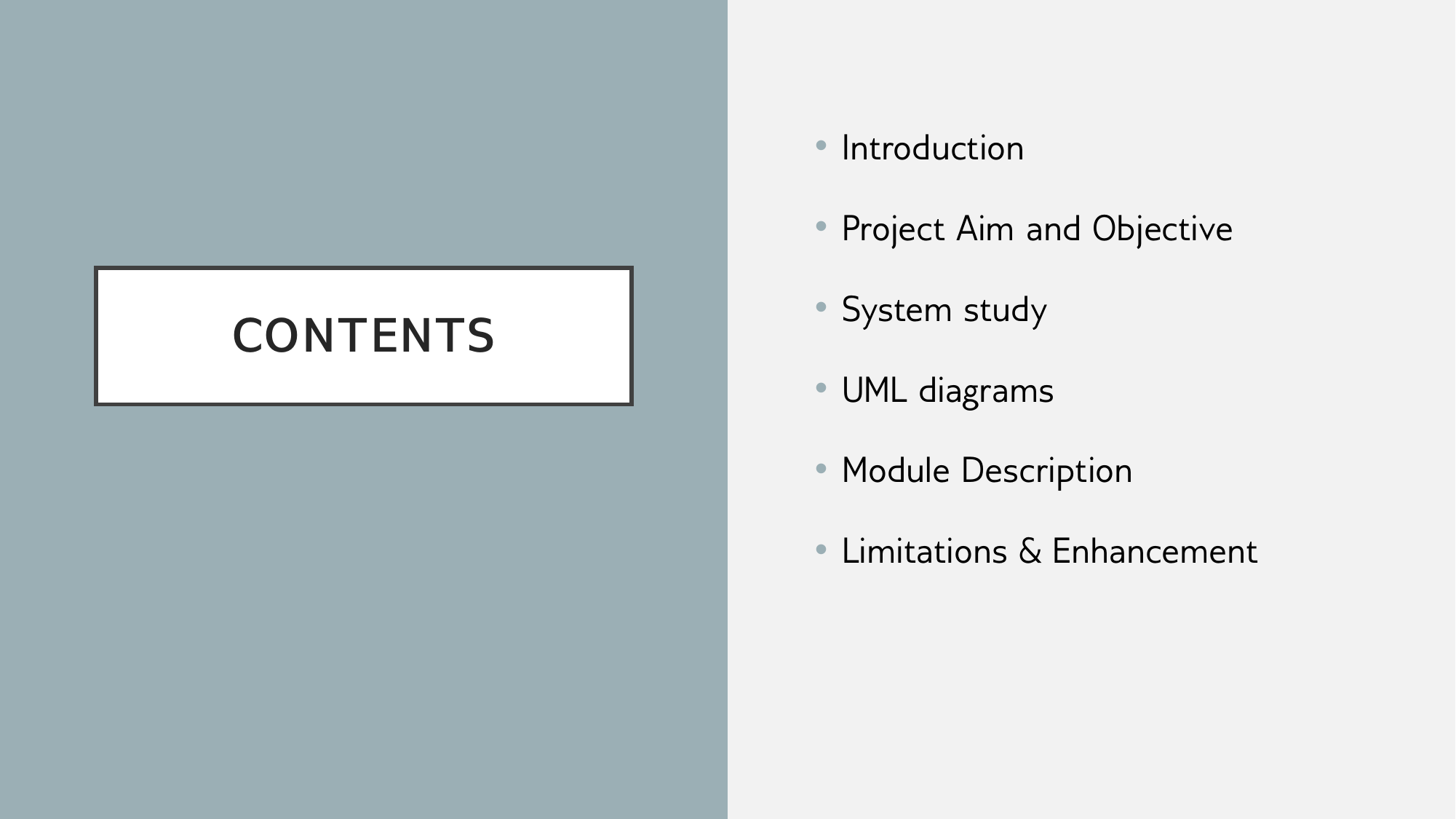

Introduction
Project Aim and Objective
System study
UML diagrams
Module Description
Limitations & Enhancement

# contents